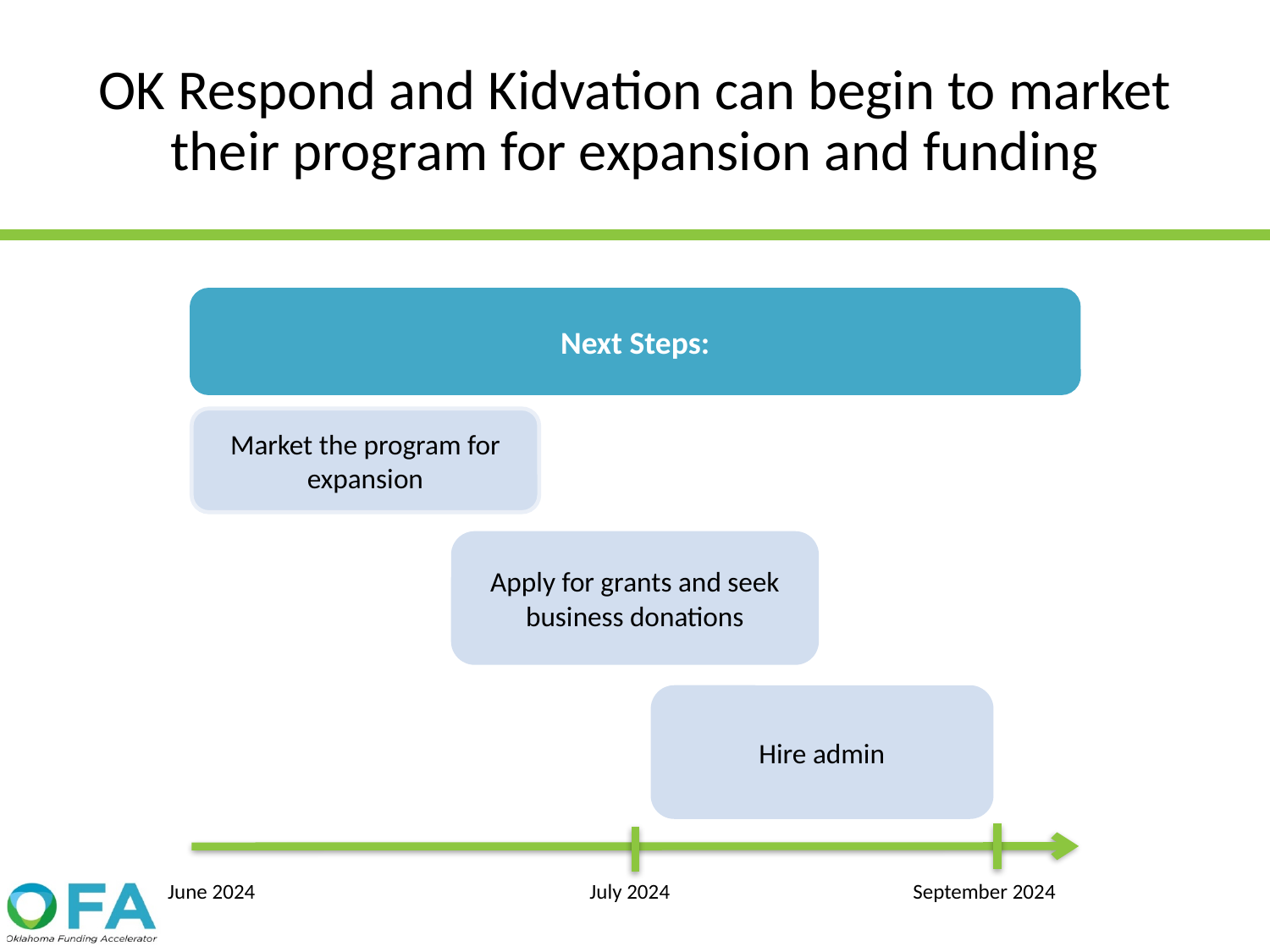

# OK Respond and Kidvation can begin to market their program for expansion and funding
Next Steps:
Market the program for expansion
Apply for grants and seek business donations

Hire admin

June 2024
July 2024
September 2024